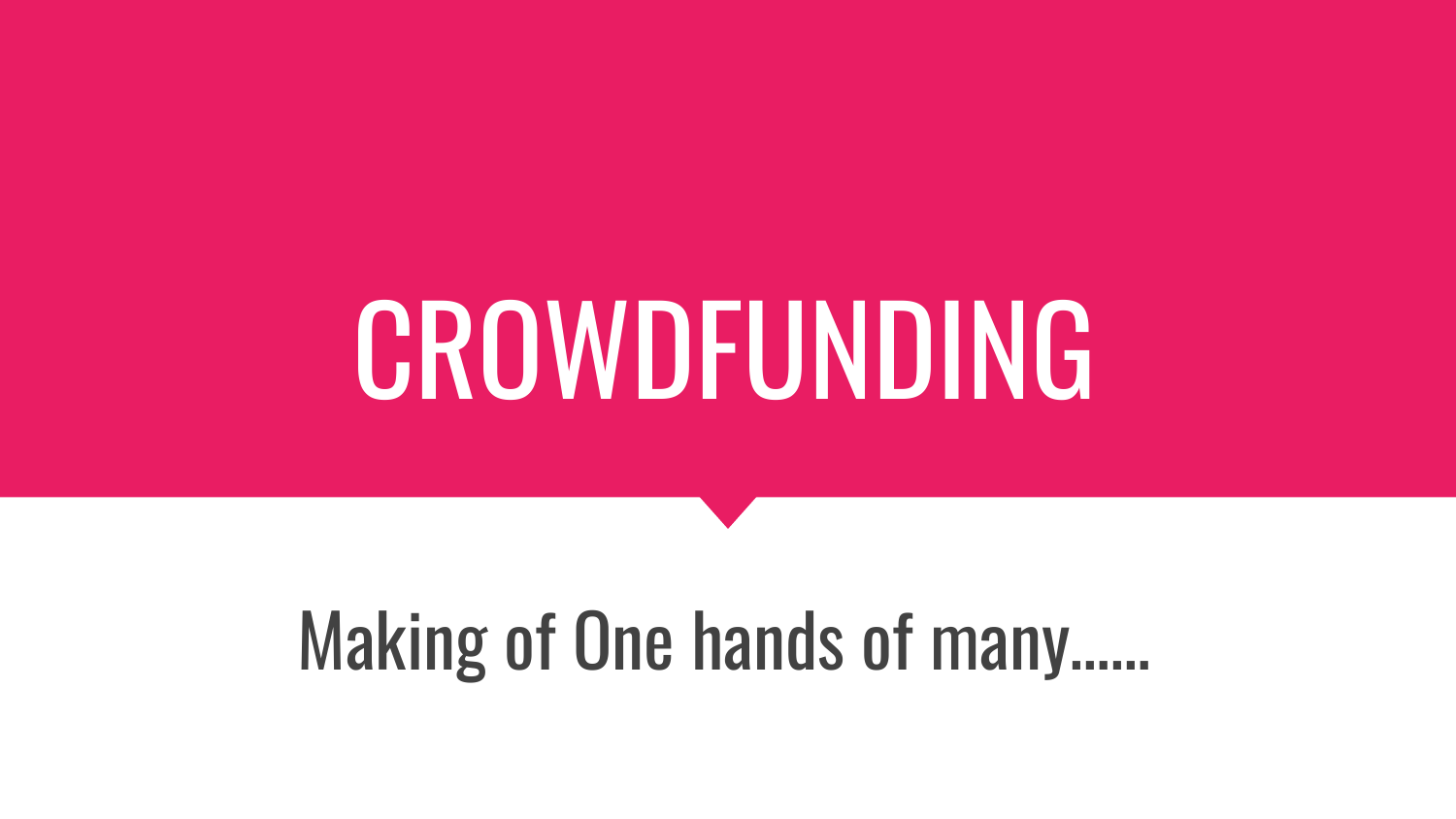

# CROWDFUNDING
Making of One hands of many……